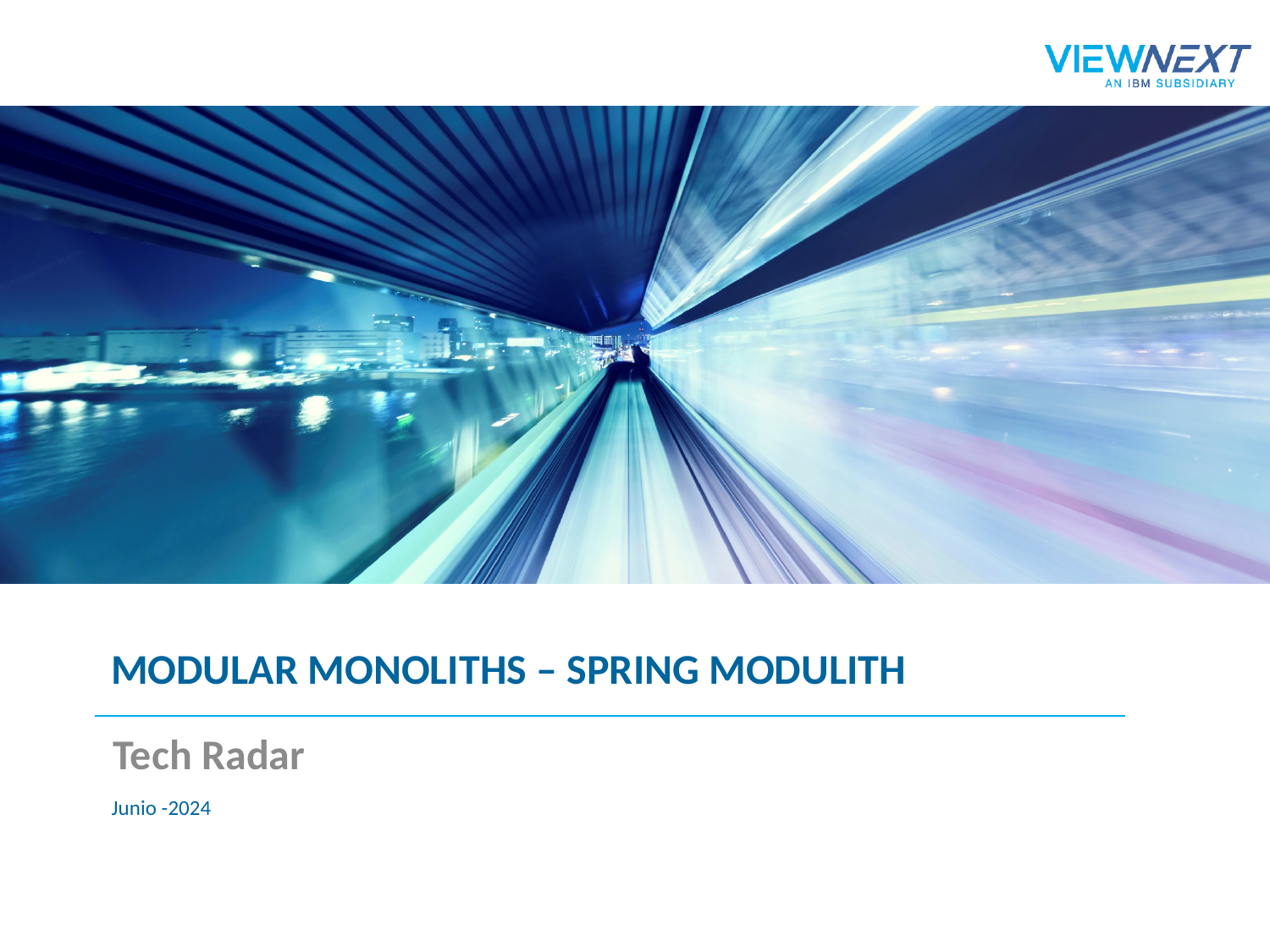

# Modular Monoliths – Spring Modulith
Tech Radar
Junio -2024

05/12/2023
Proyecto DGPE-ACTUALIZACION TECNOLOGICA DE LA PLACSP            Clasificación:                                                         © Copyright Viewnext 2023
1